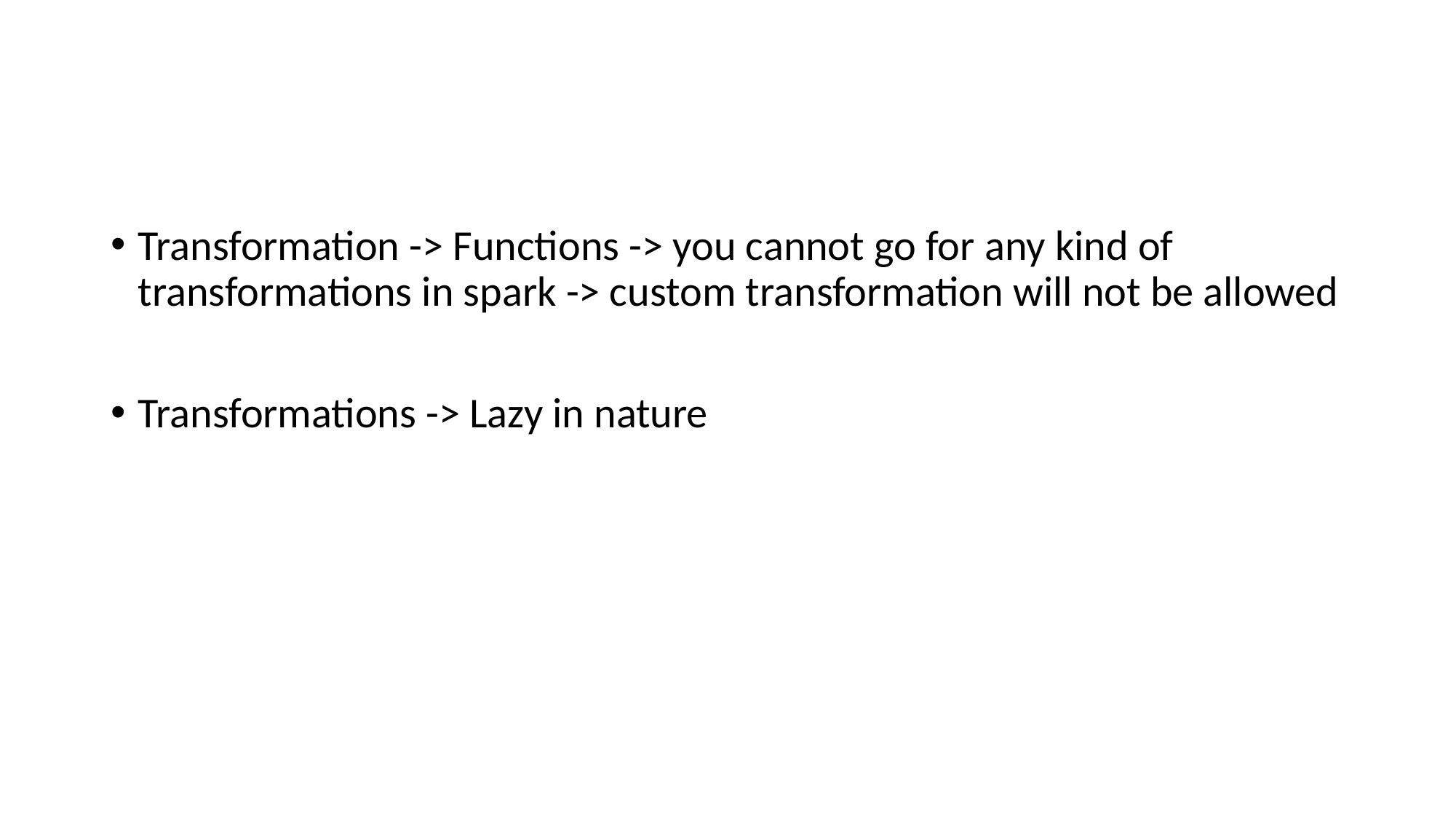

#
Transformation -> Functions -> you cannot go for any kind of transformations in spark -> custom transformation will not be allowed

Transformations -> Lazy in nature